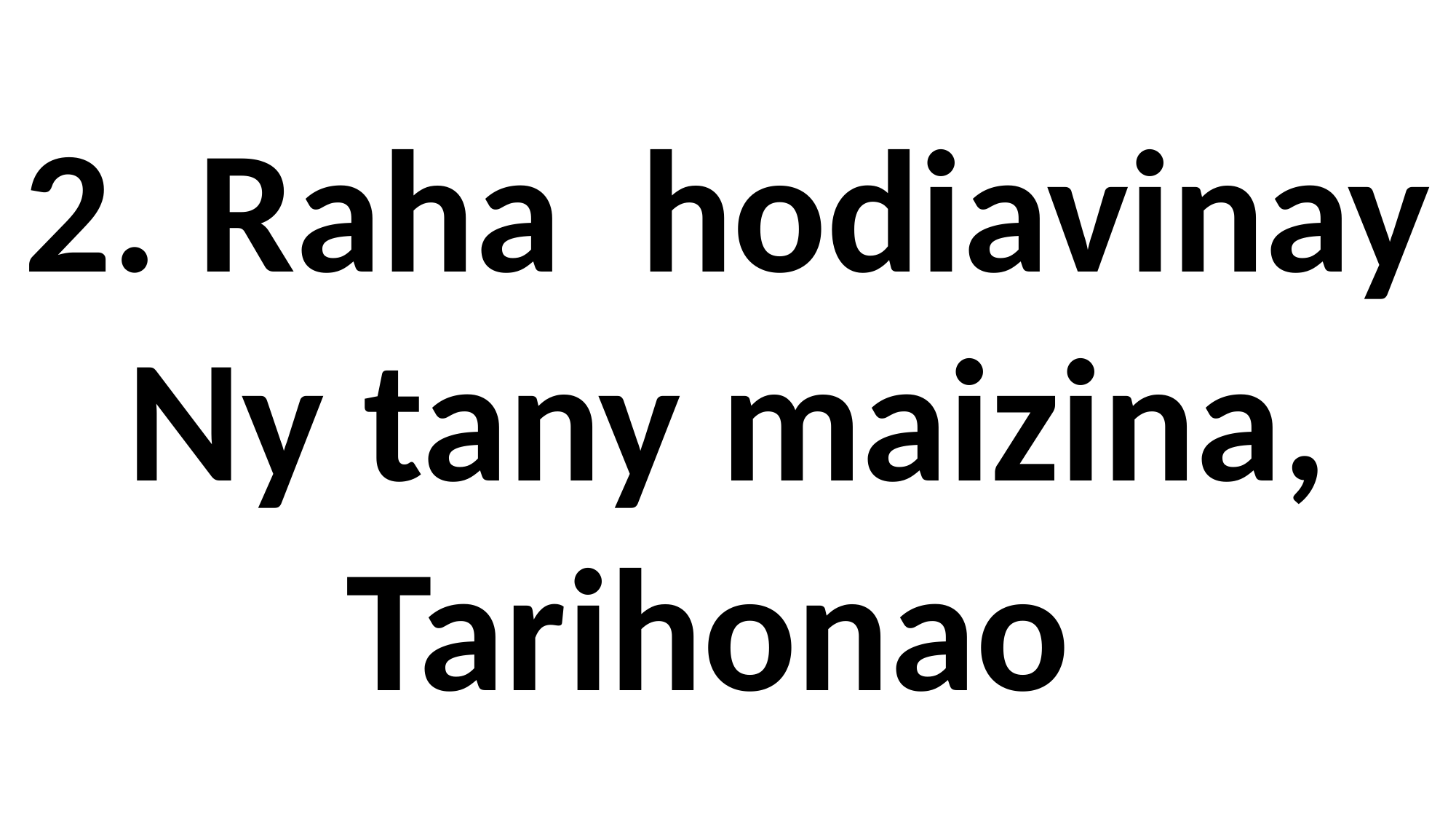

2. Raha  hodiavinay
Ny tany maizina,
Tarihonao